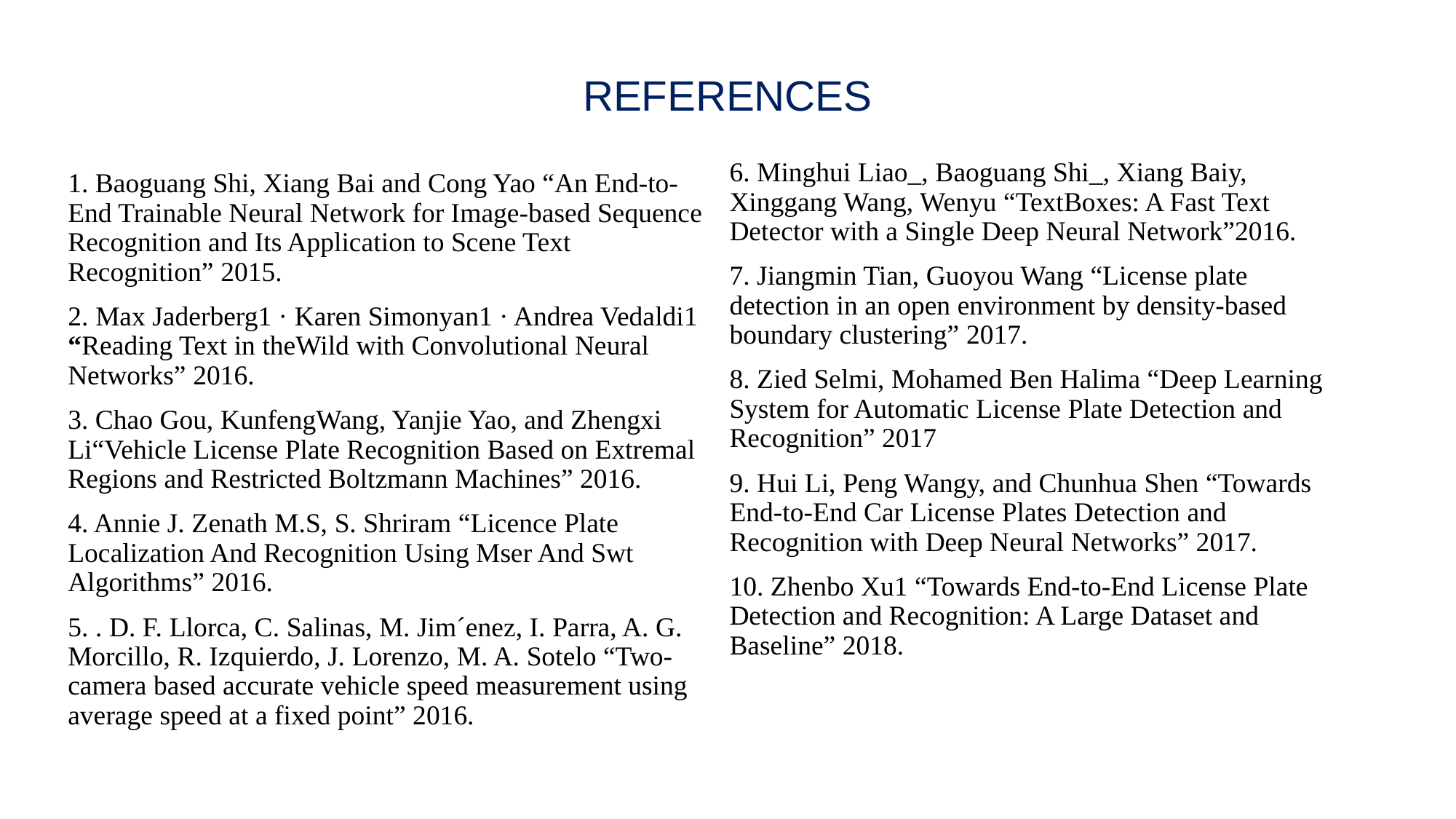

# REFERENCES
6. Minghui Liao_, Baoguang Shi_, Xiang Baiy, Xinggang Wang, Wenyu “TextBoxes: A Fast Text Detector with a Single Deep Neural Network”2016.
7. Jiangmin Tian, Guoyou Wang “License plate detection in an open environment by density-based boundary clustering” 2017.
8. Zied Selmi, Mohamed Ben Halima “Deep Learning System for Automatic License Plate Detection and Recognition” 2017
9. Hui Li, Peng Wangy, and Chunhua Shen “Towards End-to-End Car License Plates Detection and Recognition with Deep Neural Networks” 2017.
10. Zhenbo Xu1 “Towards End-to-End License Plate Detection and Recognition: A Large Dataset and Baseline” 2018.
1. Baoguang Shi, Xiang Bai and Cong Yao “An End-to-End Trainable Neural Network for Image-based Sequence Recognition and Its Application to Scene Text Recognition” 2015.
2. Max Jaderberg1 · Karen Simonyan1 · Andrea Vedaldi1 “Reading Text in theWild with Convolutional Neural Networks” 2016.
3. Chao Gou, KunfengWang, Yanjie Yao, and Zhengxi Li“Vehicle License Plate Recognition Based on Extremal Regions and Restricted Boltzmann Machines” 2016.
4. Annie J. Zenath M.S, S. Shriram “Licence Plate Localization And Recognition Using Mser And Swt Algorithms” 2016.
5. . D. F. Llorca, C. Salinas, M. Jim´enez, I. Parra, A. G. Morcillo, R. Izquierdo, J. Lorenzo, M. A. Sotelo “Two-camera based accurate vehicle speed measurement using average speed at a fixed point” 2016.